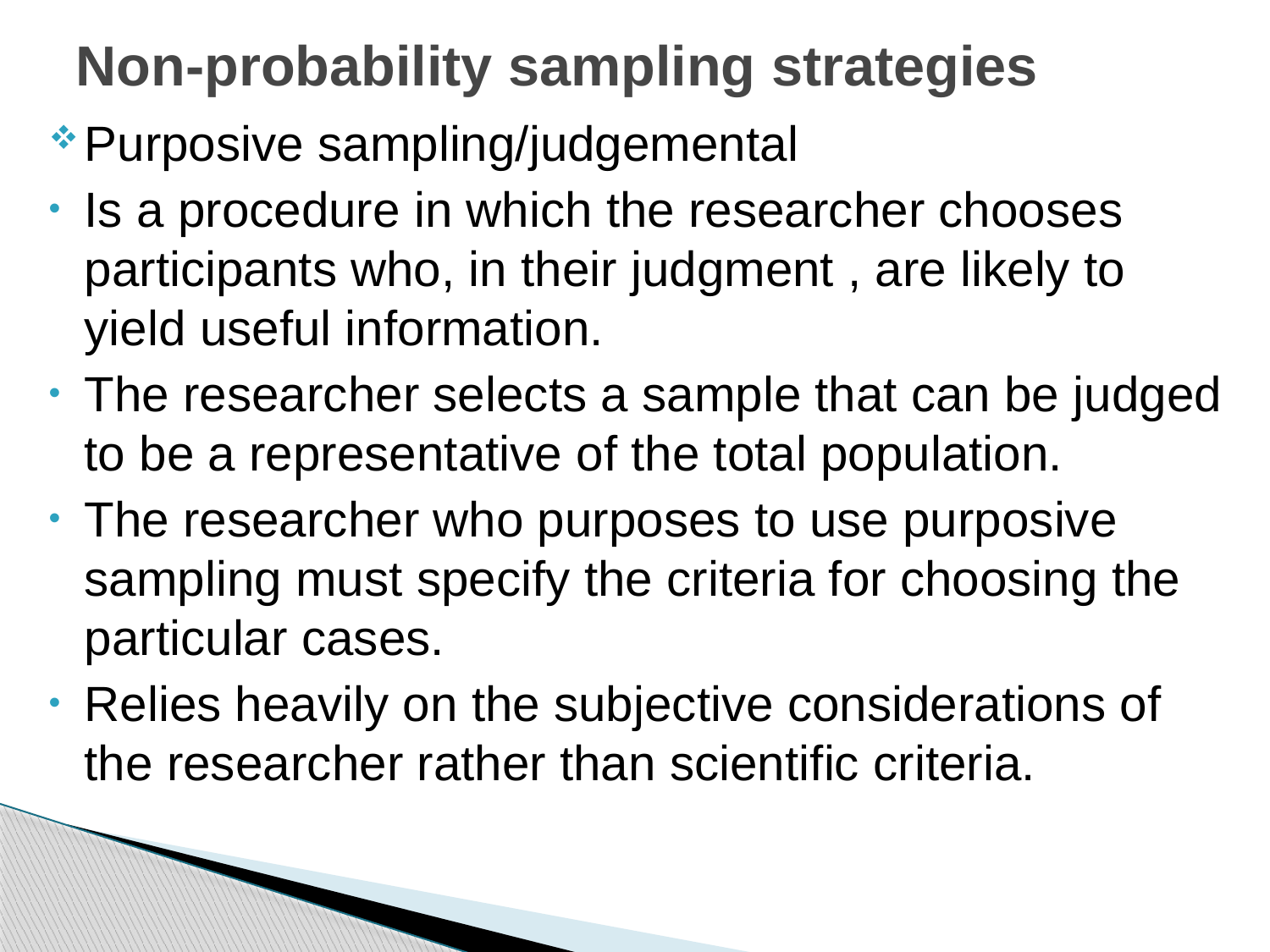

# Non-probability sampling strategies
Purposive sampling/judgemental
Is a procedure in which the researcher chooses participants who, in their judgment , are likely to yield useful information.
The researcher selects a sample that can be judged to be a representative of the total population.
The researcher who purposes to use purposive sampling must specify the criteria for choosing the particular cases.
Relies heavily on the subjective considerations of the researcher rather than scientific criteria.